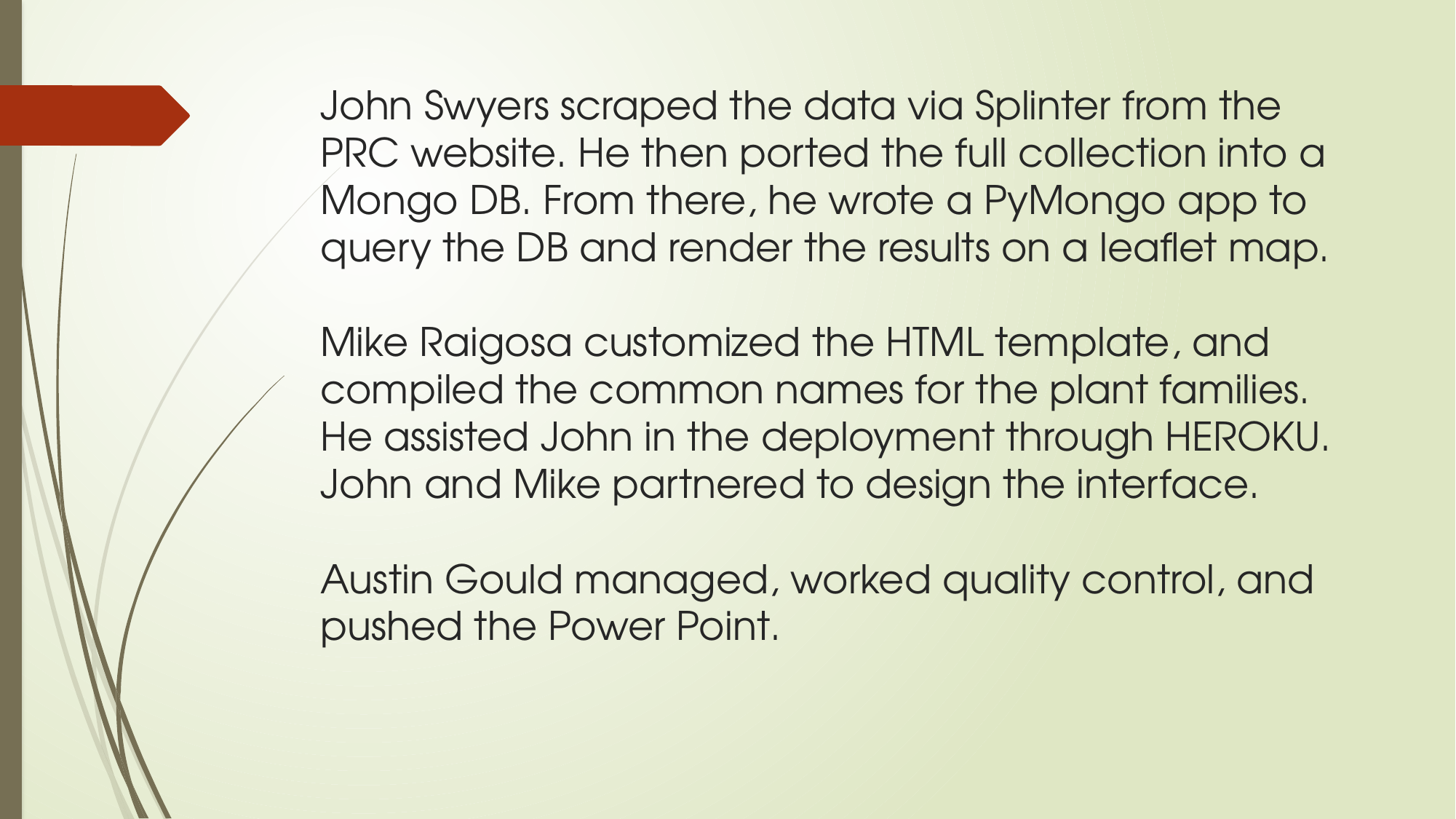

# John Swyers scraped the data via Splinter from the PRC website. He then ported the full collection into a Mongo DB. From there, he wrote a PyMongo app to query the DB and render the results on a leaflet map. Mike Raigosa customized the HTML template, and compiled the common names for the plant families. He assisted John in the deployment through HEROKU. John and Mike partnered to design the interface. Austin Gould managed, worked quality control, and pushed the Power Point.